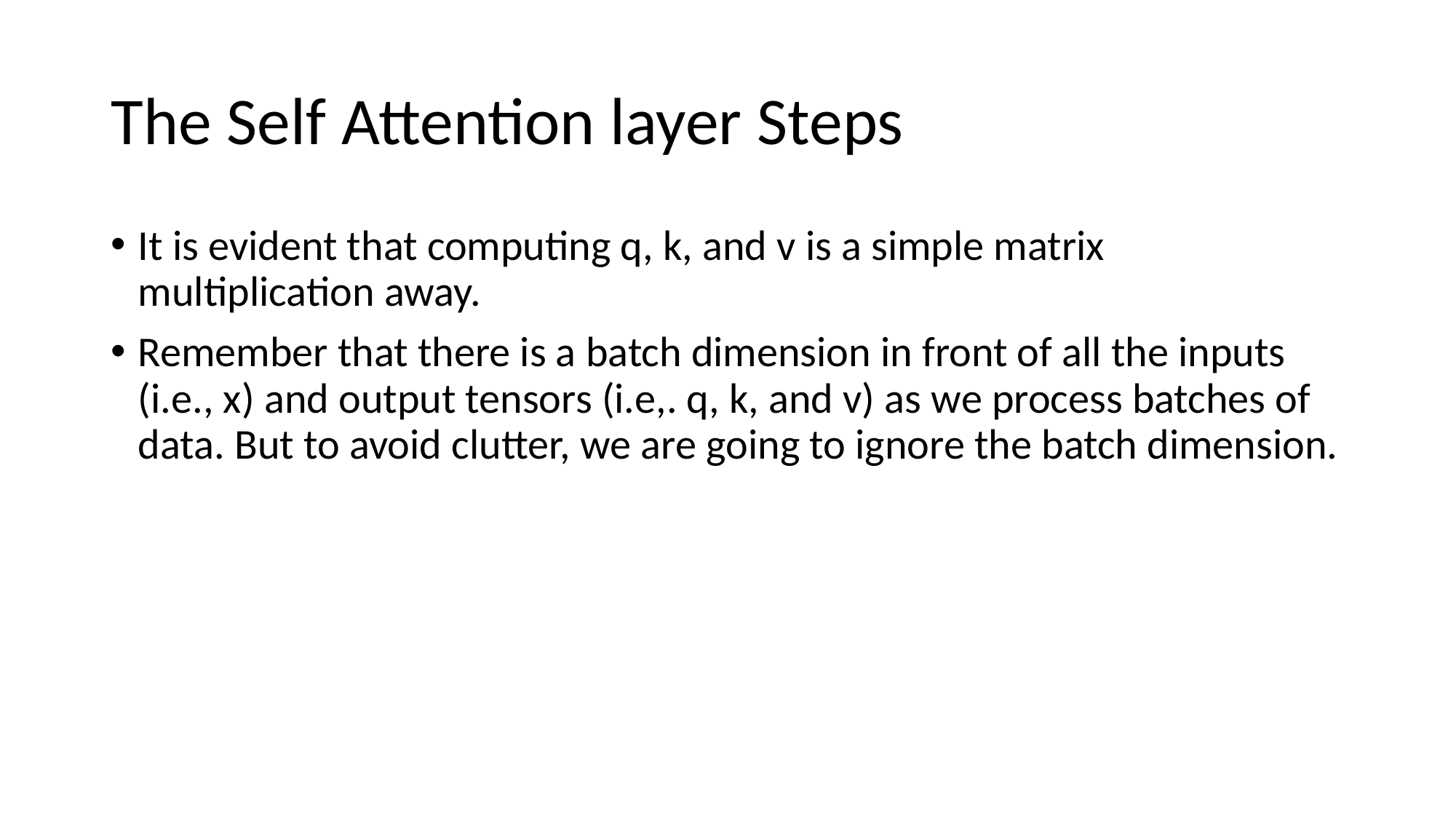

# The Self Attention layer Steps
It is evident that computing q, k, and v is a simple matrix multiplication away.
Remember that there is a batch dimension in front of all the inputs (i.e., x) and output tensors (i.e,. q, k, and v) as we process batches of data. But to avoid clutter, we are going to ignore the batch dimension.